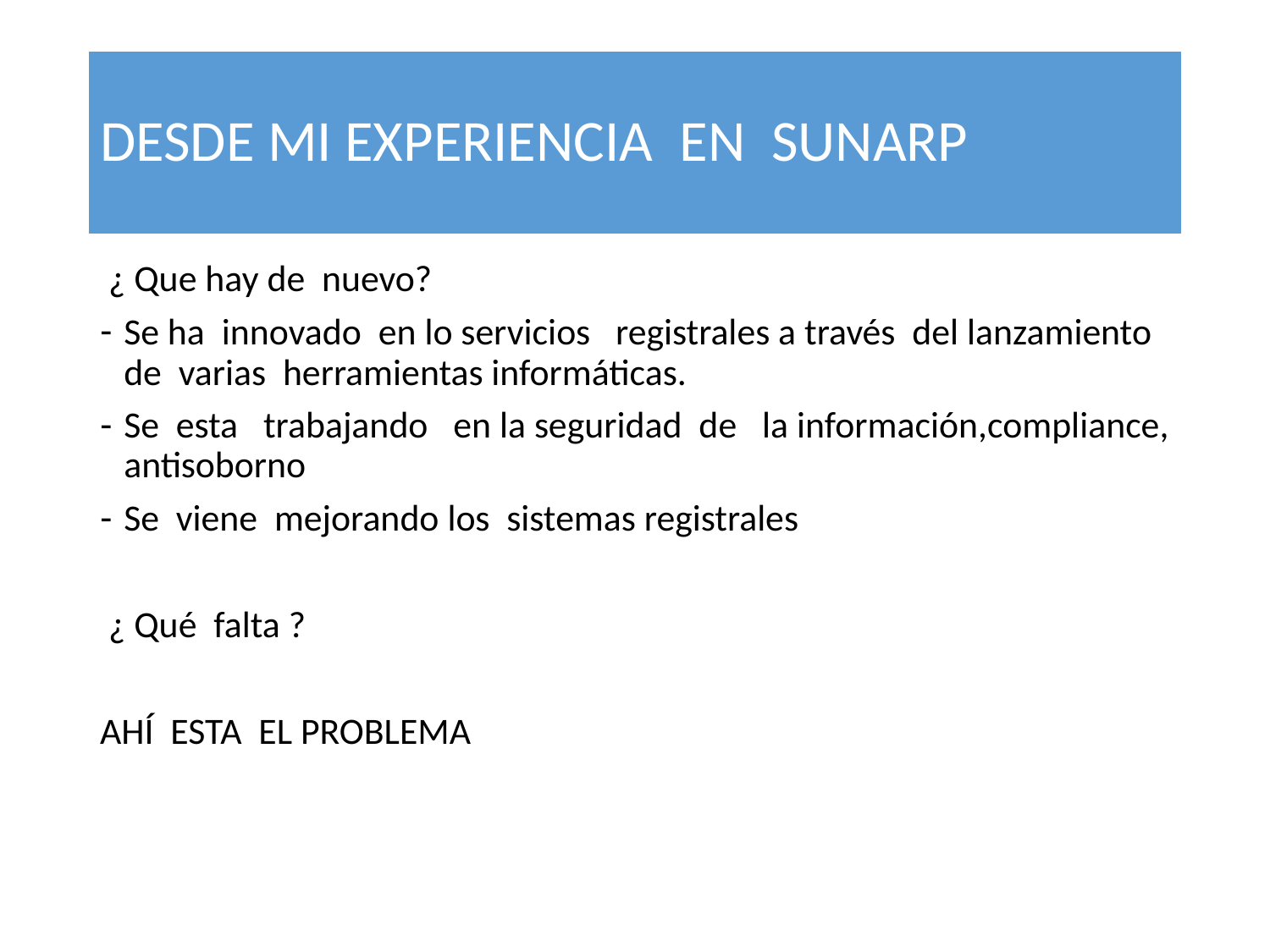

Aquí hay 10 de los trabajos tecnológicos más solicitados de 2019, según los reclutadores y expertos en el sitio de carrera.
1. Ingeniero de ciberseguridad
2. AI / ingeniero de aprendizaje automático
3. Desarrollador de pila completa
4. Científico de datos
5. Desarrollador de Python
El aumento de las tecnologías de inteligencia artificial y aprendizaje automático ha llevado a una mayor demanda de desarrolladores de Python en la empresa, dijo Zafarino. El lenguaje de programación de más rápido crecimiento , Python también es relativamente fácil de aprender y tiene una gran comunidad de desarrolladores.
 6. Desarrollador Java
7. Desarrollador de JavaScript
8. ingeniero de la nube
9. Scrum master
10. ingeniero DevOps
# DESDE MI EXPERIENCIA  EN  SUNARP
 ¿ Que hay de  nuevo?
Se ha  innovado  en lo servicios   registrales a través  del lanzamiento de  varias  herramientas informáticas.
Se  esta   trabajando   en la seguridad  de   la información,compliance, antisoborno
Se  viene  mejorando los  sistemas registrales

 ¿ Qué  falta ?

AHÍ  ESTA  EL PROBLEMA